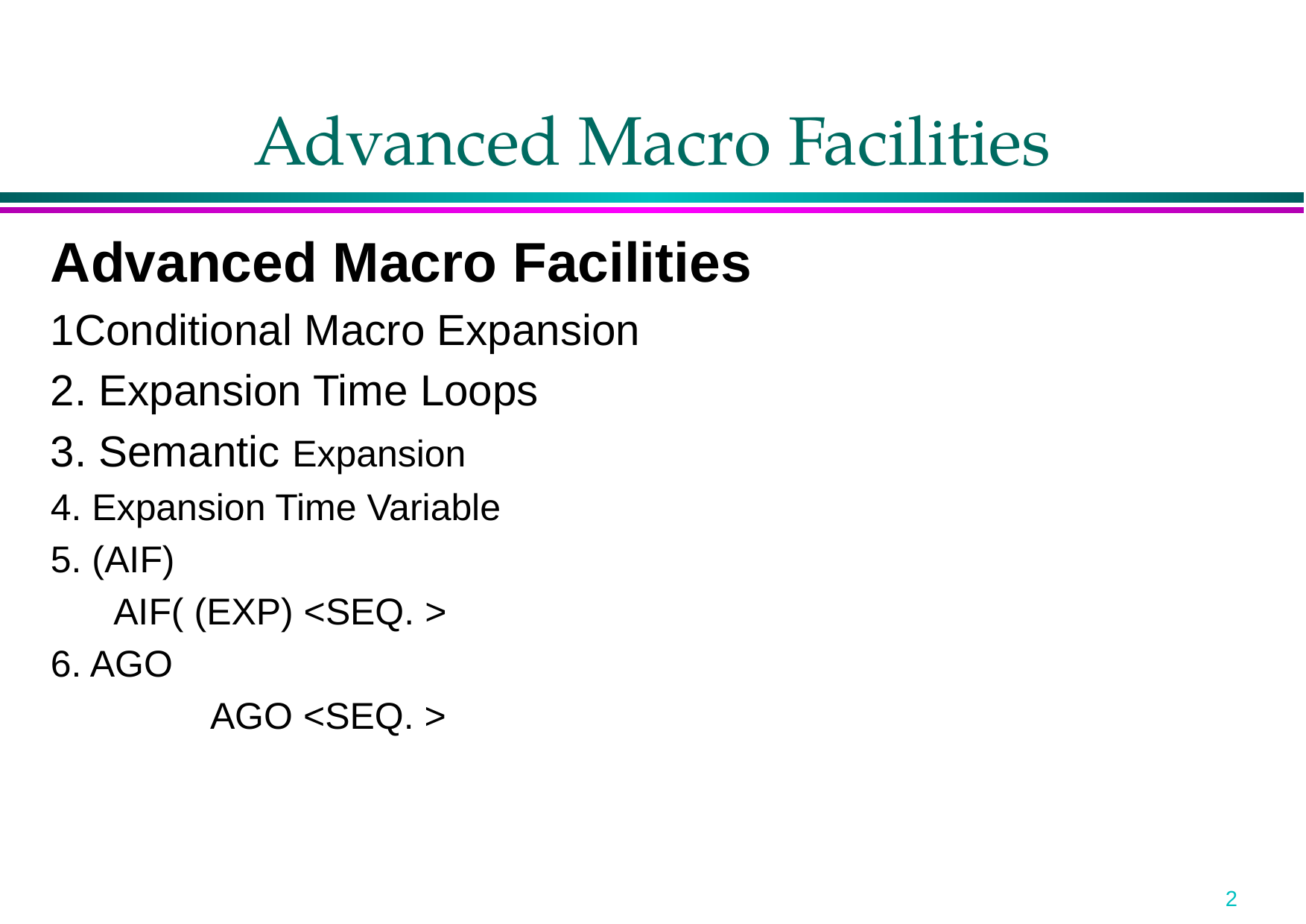

# Advanced Macro Facilities
Advanced Macro Facilities
1Conditional Macro Expansion
2. Expansion Time Loops
3. Semantic Expansion
4. Expansion Time Variable
5. (AIF)
	AIF( (EXP) <SEQ. >
6. AGO
		AGO <SEQ. >